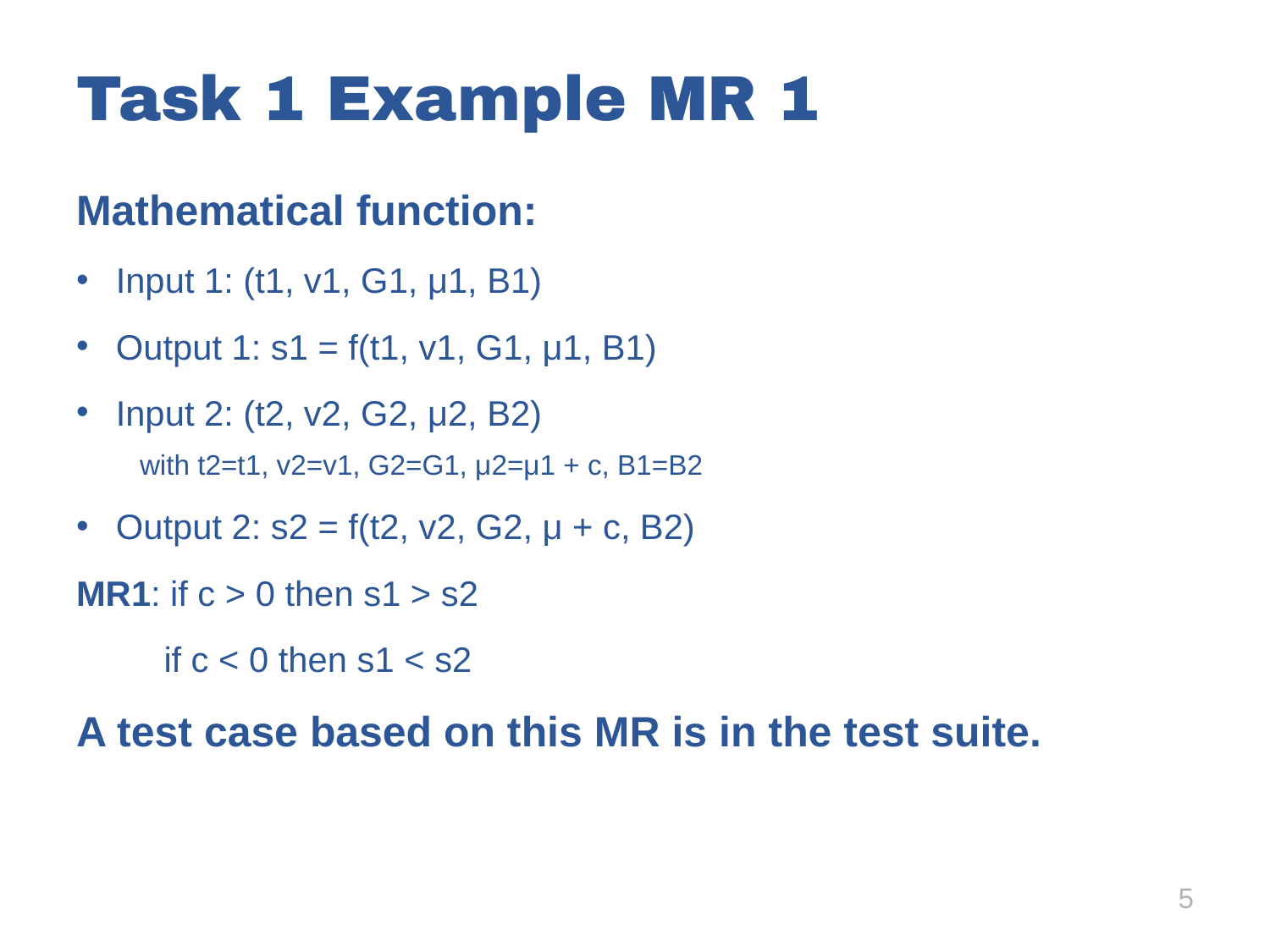

# Task 1 Example MR 1
Mathematical function:
Input 1: (t1, v1, G1, μ1, B1)
Output 1: s1 = f(t1, v1, G1, μ1, B1)
Input 2: (t2, v2, G2, μ2, B2)
with t2=t1, v2=v1, G2=G1, μ2=μ1 + c, B1=B2
Output 2: s2 = f(t2, v2, G2, μ + c, B2)
MR1: if c > 0 then s1 > s2
         if c < 0 then s1 < s2
A test case based on this MR is in the test suite.
5